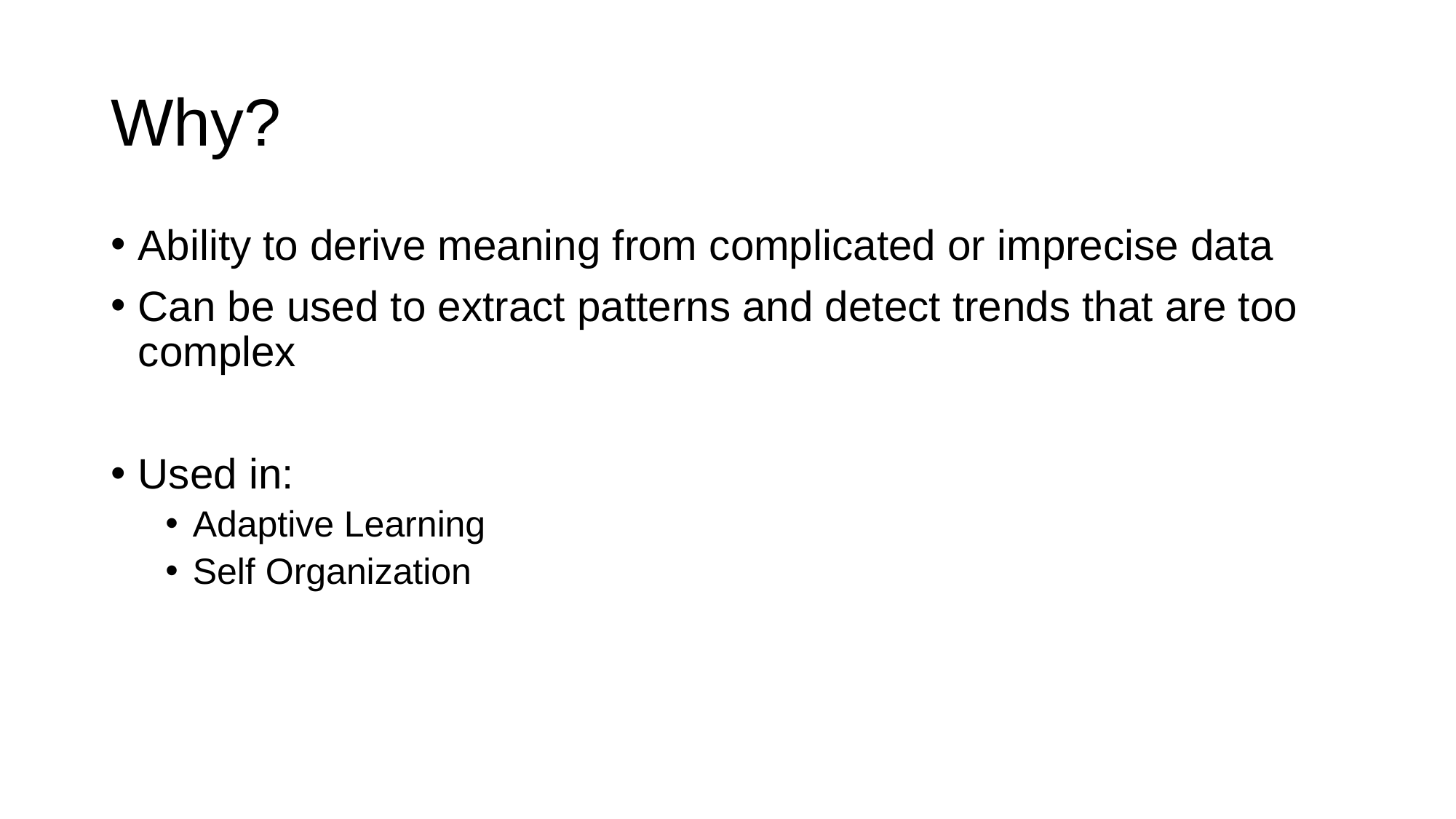

# Why?
Ability to derive meaning from complicated or imprecise data
Can be used to extract patterns and detect trends that are too complex

Used in:
Adaptive Learning
Self Organization